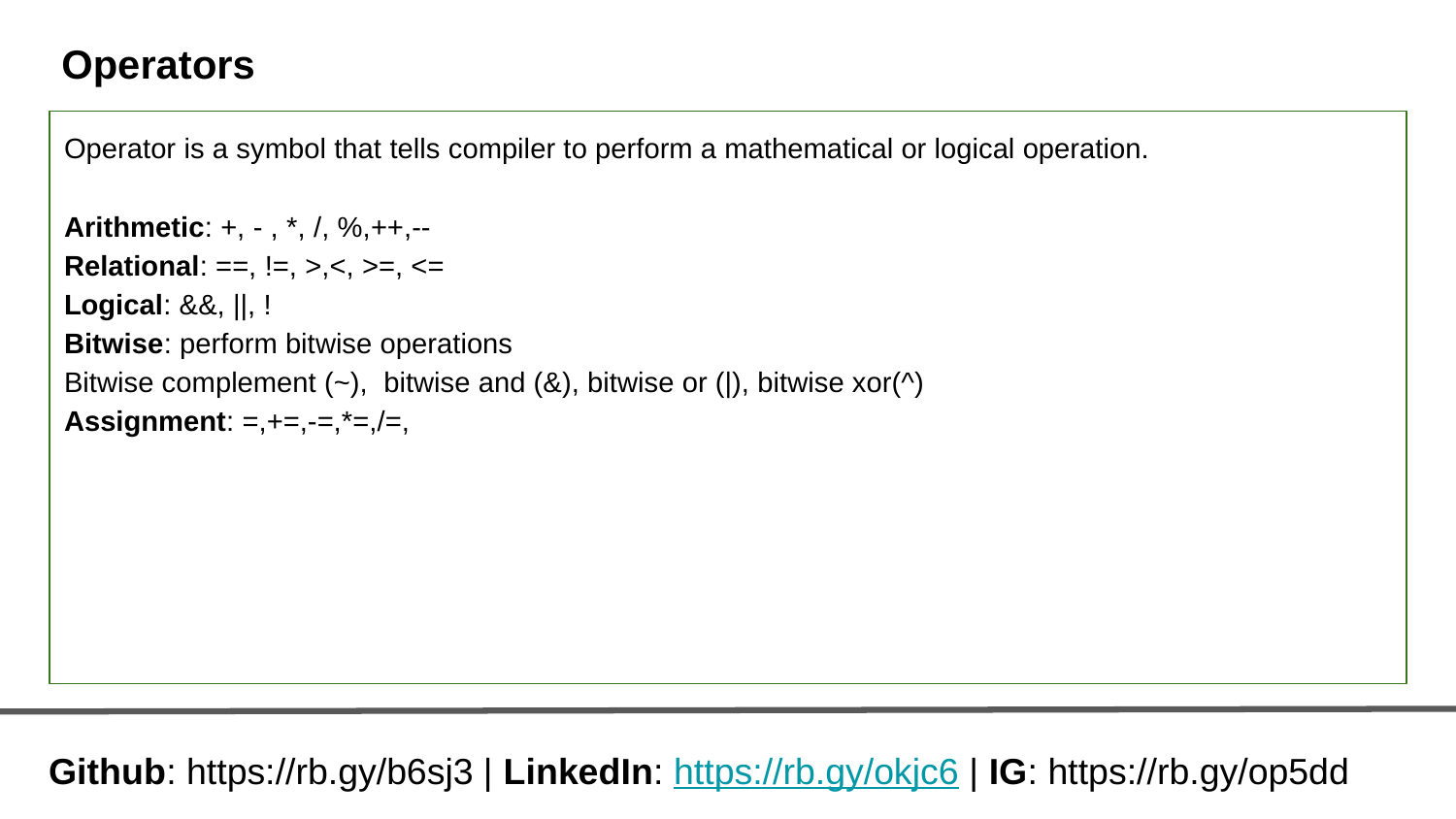

# Operators
Operator is a symbol that tells compiler to perform a mathematical or logical operation.

Arithmetic: +, - , *, /, %,++,--
Relational: ==, !=, >,<, >=, <=
Logical: &&, ||, !
Bitwise: perform bitwise operations
Bitwise complement (~),  bitwise and (&), bitwise or (|), bitwise xor(^)
Assignment: =,+=,-=,*=,/=,

Github: https://rb.gy/b6sj3 | LinkedIn: https://rb.gy/okjc6 | IG: https://rb.gy/op5dd